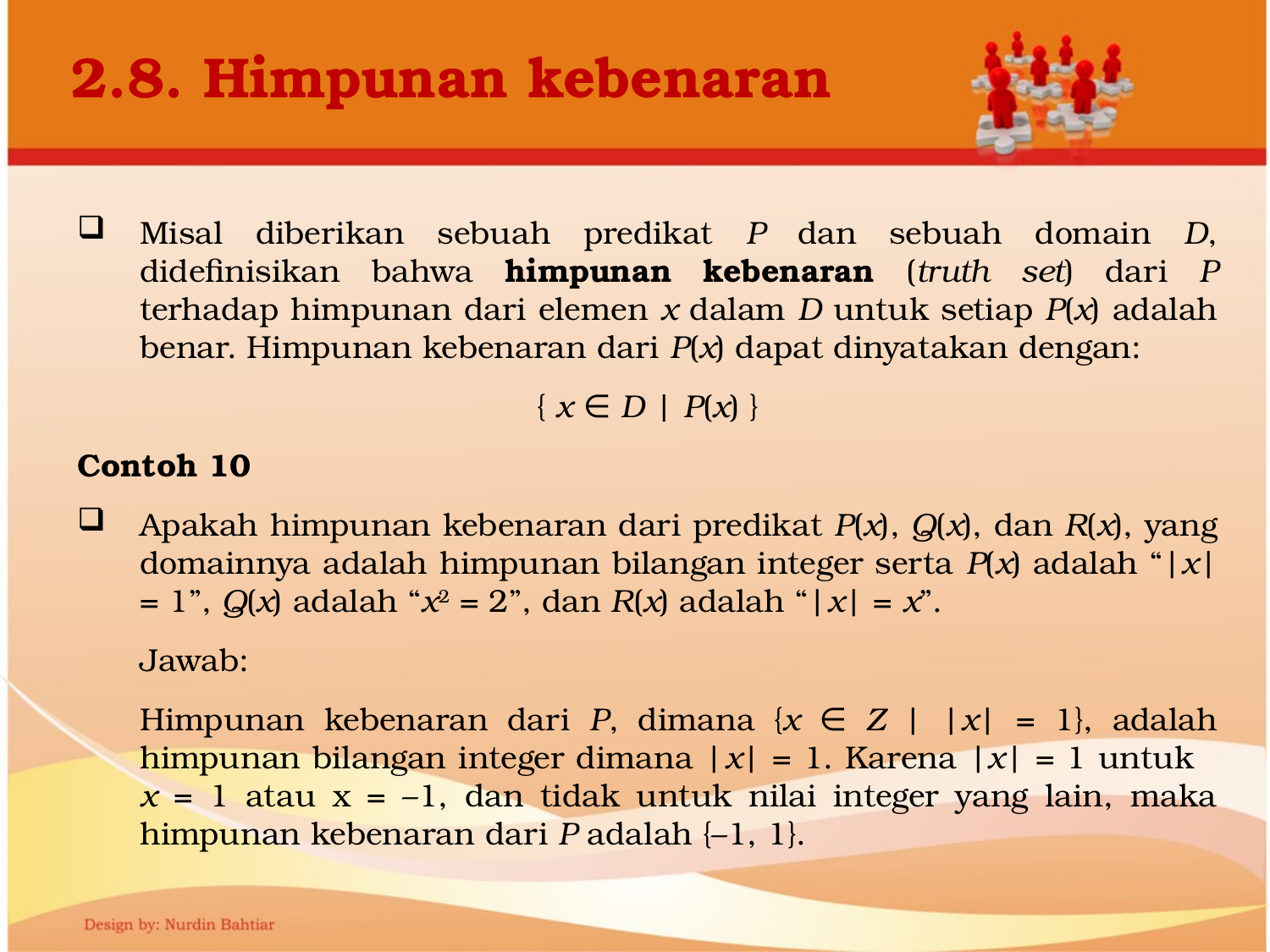

# 2.8. Himpunan kebenaran
Misal diberikan sebuah predikat P dan sebuah domain D, didefinisikan bahwa himpunan kebenaran (truth set) dari P terhadap himpunan dari elemen x dalam D untuk setiap P(x) adalah benar. Himpunan kebenaran dari P(x) dapat dinyatakan dengan:
{ x ∈ D | P(x) }
Contoh 10
Apakah himpunan kebenaran dari predikat P(x), Q(x), dan R(x), yang domainnya adalah himpunan bilangan integer serta P(x) adalah “|x| = 1”, Q(x) adalah “x2 = 2”, dan R(x) adalah “|x| = x”.
Jawab:
Himpunan kebenaran dari P, dimana {x ∈ Z | |x| = 1}, adalah himpunan bilangan integer dimana |x| = 1. Karena |x| = 1 untuk   x = 1 atau x = –1, dan tidak untuk nilai integer yang lain, maka himpunan kebenaran dari P adalah {–1, 1}.